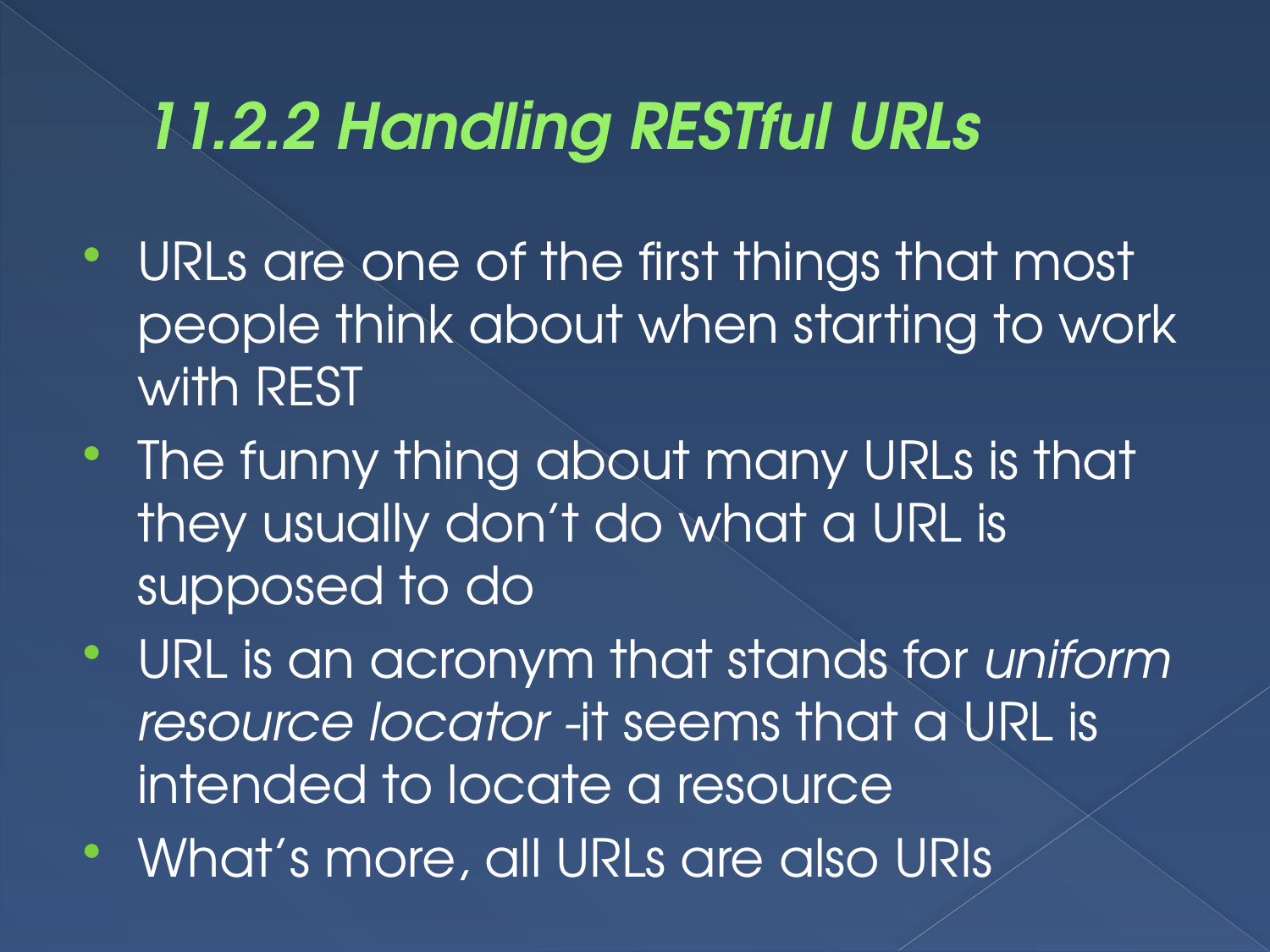

# 11.2.2 Handling RESTful URLs
URLs are one of the first things that most people think about when starting to work with REST
The funny thing about many URLs is that they usually don’t do what a URL is supposed to do
URL is an acronym that stands for uniform resource locator -it seems that a URL is intended to locate a resource
What’s more, all URLs are also URIs